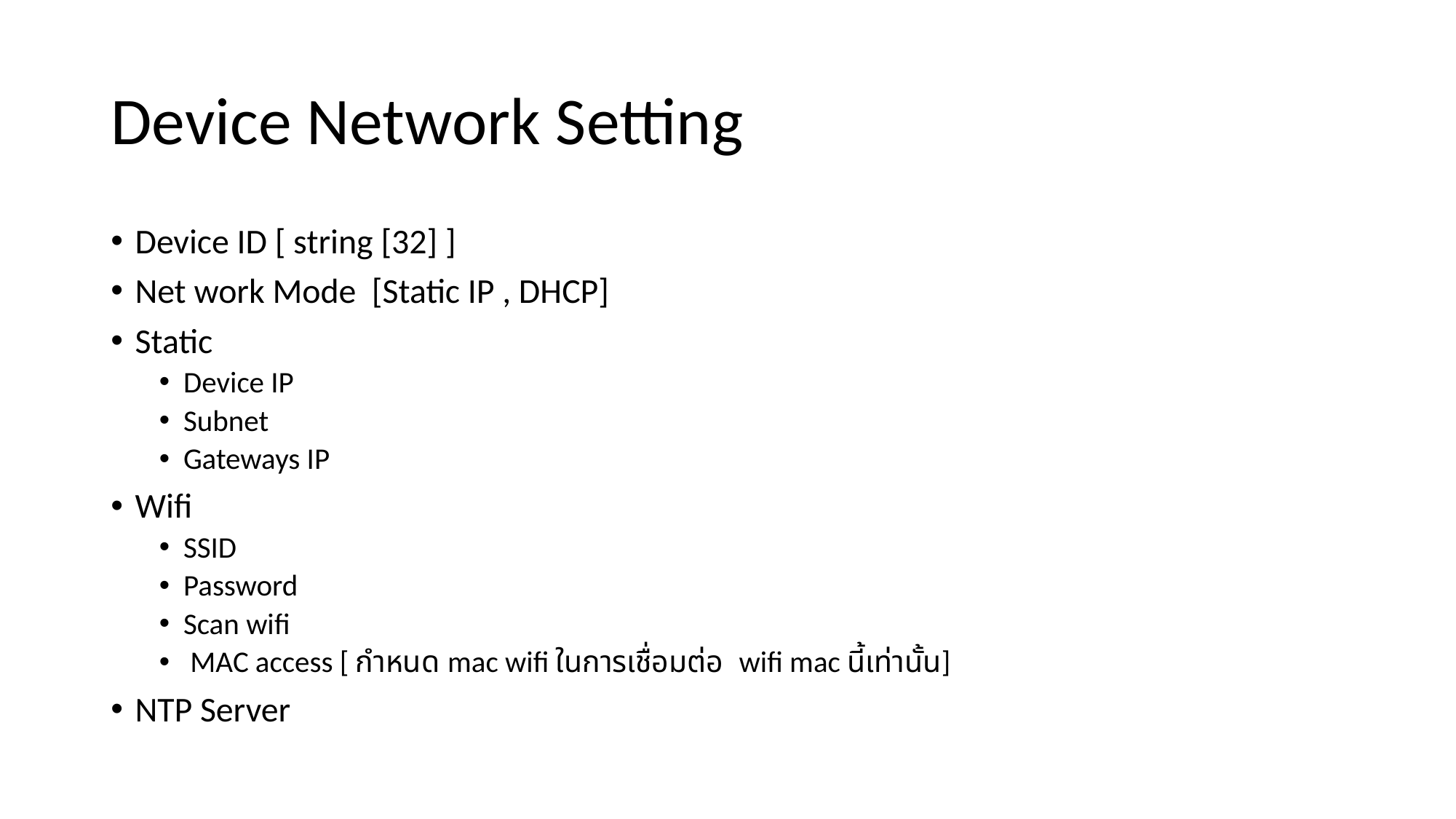

# Device Network Setting
Device ID [ string [32] ]
Net work Mode  [Static IP , DHCP]
Static
Device IP
Subnet
Gateways IP
Wifi
SSID
Password
Scan wifi
 MAC access [ กำหนด mac wifi ในการเชื่อมต่อ  wifi mac นี้เท่านั้น]
NTP Server